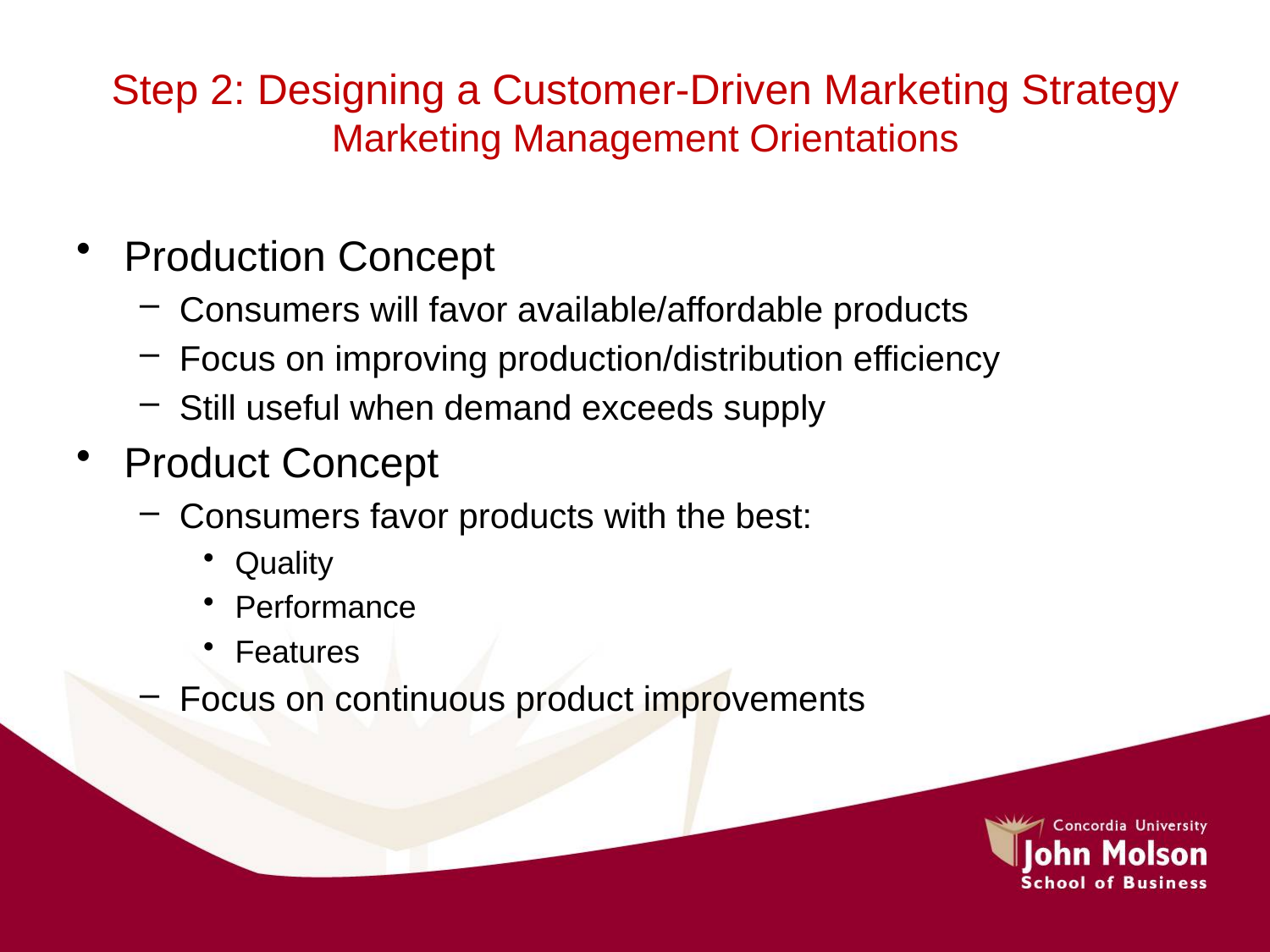

# Step 2: Designing a Customer-Driven Marketing Strategy Marketing Management Orientations
Production Concept
Consumers will favor available/affordable products
Focus on improving production/distribution efficiency
Still useful when demand exceeds supply
Product Concept
Consumers favor products with the best:
Quality
Performance
Features
Focus on continuous product improvements